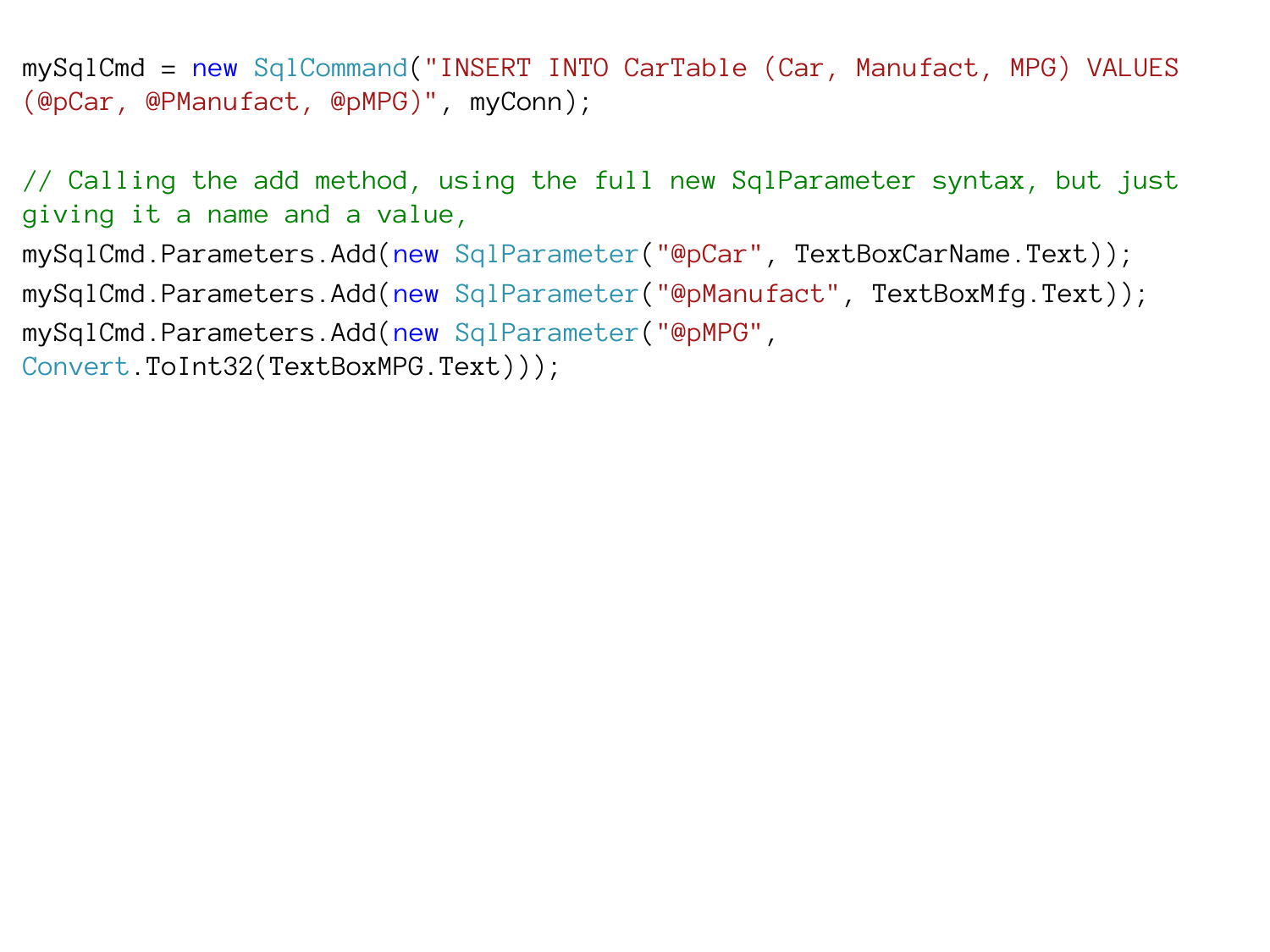

mySqlCmd = new SqlCommand("INSERT INTO CarTable (Car, Manufact, MPG) VALUES (@pCar, @PManufact, @pMPG)", myConn);

// Calling the add method, using the full new SqlParameter syntax, but just giving it a name and a value,
mySqlCmd.Parameters.Add(new SqlParameter("@pCar", TextBoxCarName.Text));
mySqlCmd.Parameters.Add(new SqlParameter("@pManufact", TextBoxMfg.Text));
mySqlCmd.Parameters.Add(new SqlParameter("@pMPG", Convert.ToInt32(TextBoxMPG.Text)));